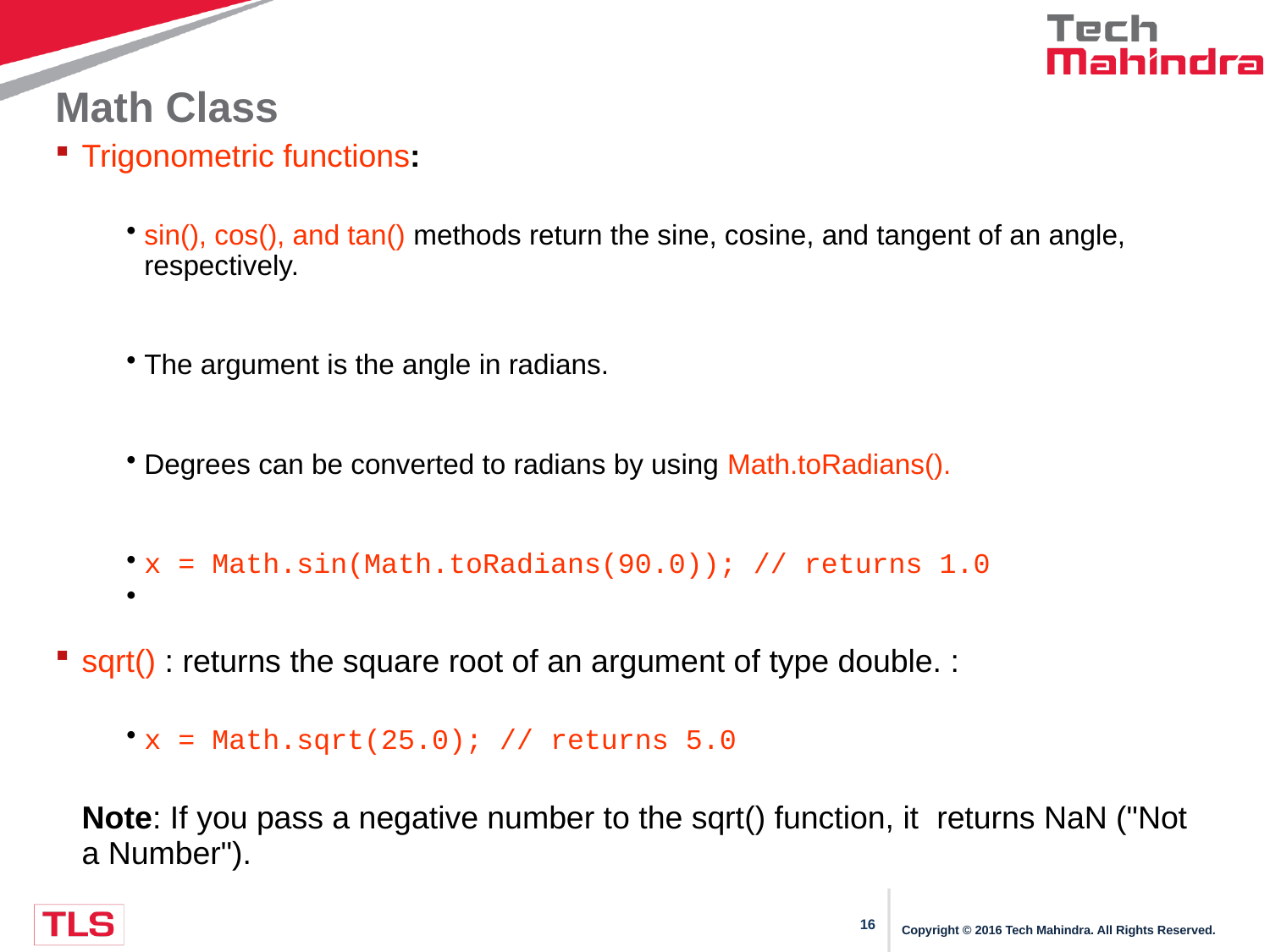

# Math Class
Trigonometric functions:

sin(), cos(), and tan() methods return the sine, cosine, and tangent of an angle, respectively.

The argument is the angle in radians.

Degrees can be converted to radians by using Math.toRadians().

x = Math.sin(Math.toRadians(90.0)); // returns 1.0

sqrt() : returns the square root of an argument of type double. :

x = Math.sqrt(25.0); // returns 5.0

	Note: If you pass a negative number to the sqrt() function, it  returns NaN ("Not a Number").

Copyright © 2016 Tech Mahindra. All Rights Reserved.